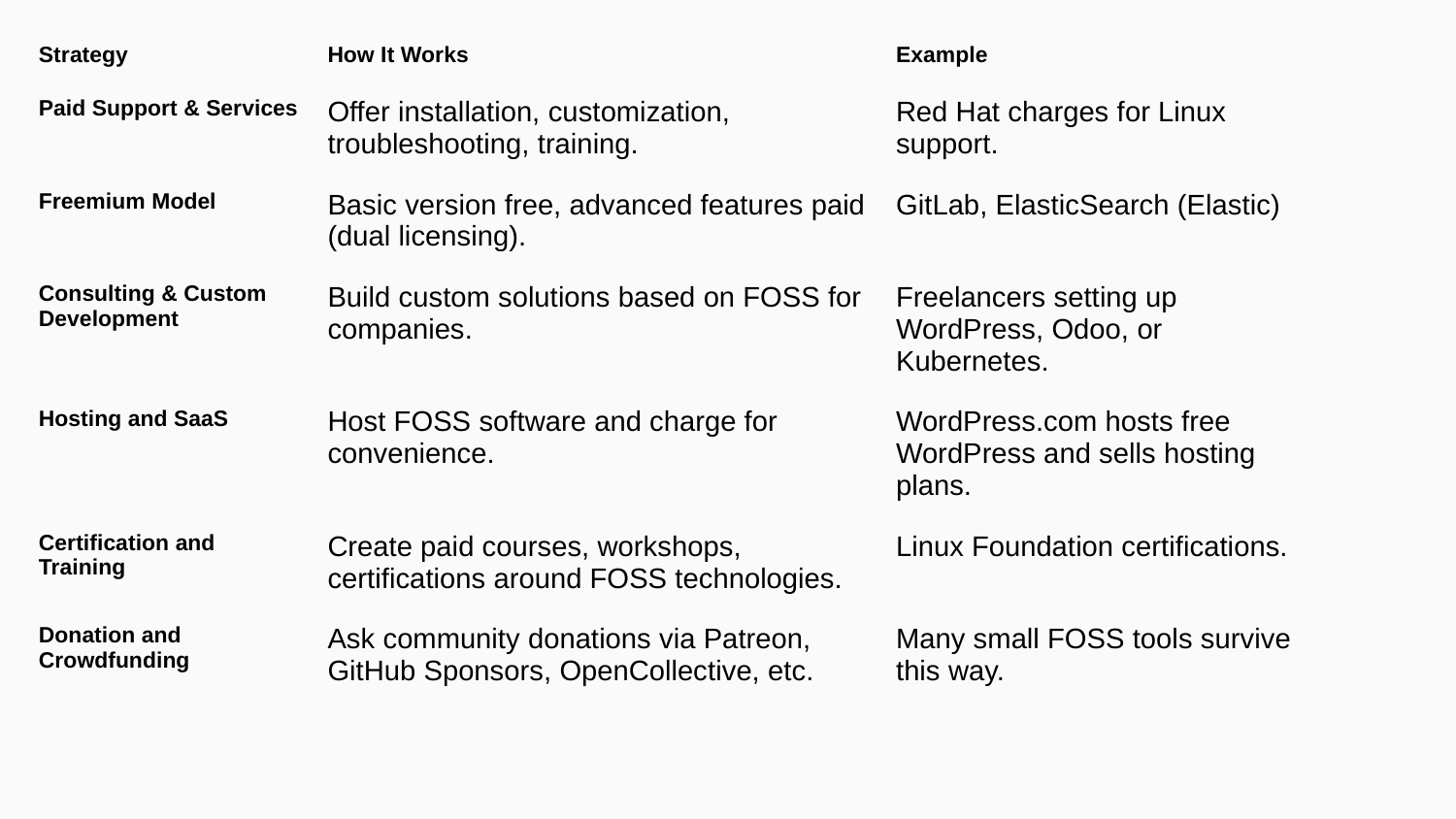

| Strategy | How It Works | Example |
| --- | --- | --- |
| Paid Support & Services | Offer installation, customization, troubleshooting, training. | Red Hat charges for Linux support. |
| Freemium Model | Basic version free, advanced features paid (dual licensing). | GitLab, ElasticSearch (Elastic) |
| Consulting & Custom Development | Build custom solutions based on FOSS for companies. | Freelancers setting up WordPress, Odoo, or Kubernetes. |
| Hosting and SaaS | Host FOSS software and charge for convenience. | WordPress.com hosts free WordPress and sells hosting plans. |
| Certification and Training | Create paid courses, workshops, certifications around FOSS technologies. | Linux Foundation certifications. |
| Donation and Crowdfunding | Ask community donations via Patreon, GitHub Sponsors, OpenCollective, etc. | Many small FOSS tools survive this way. |